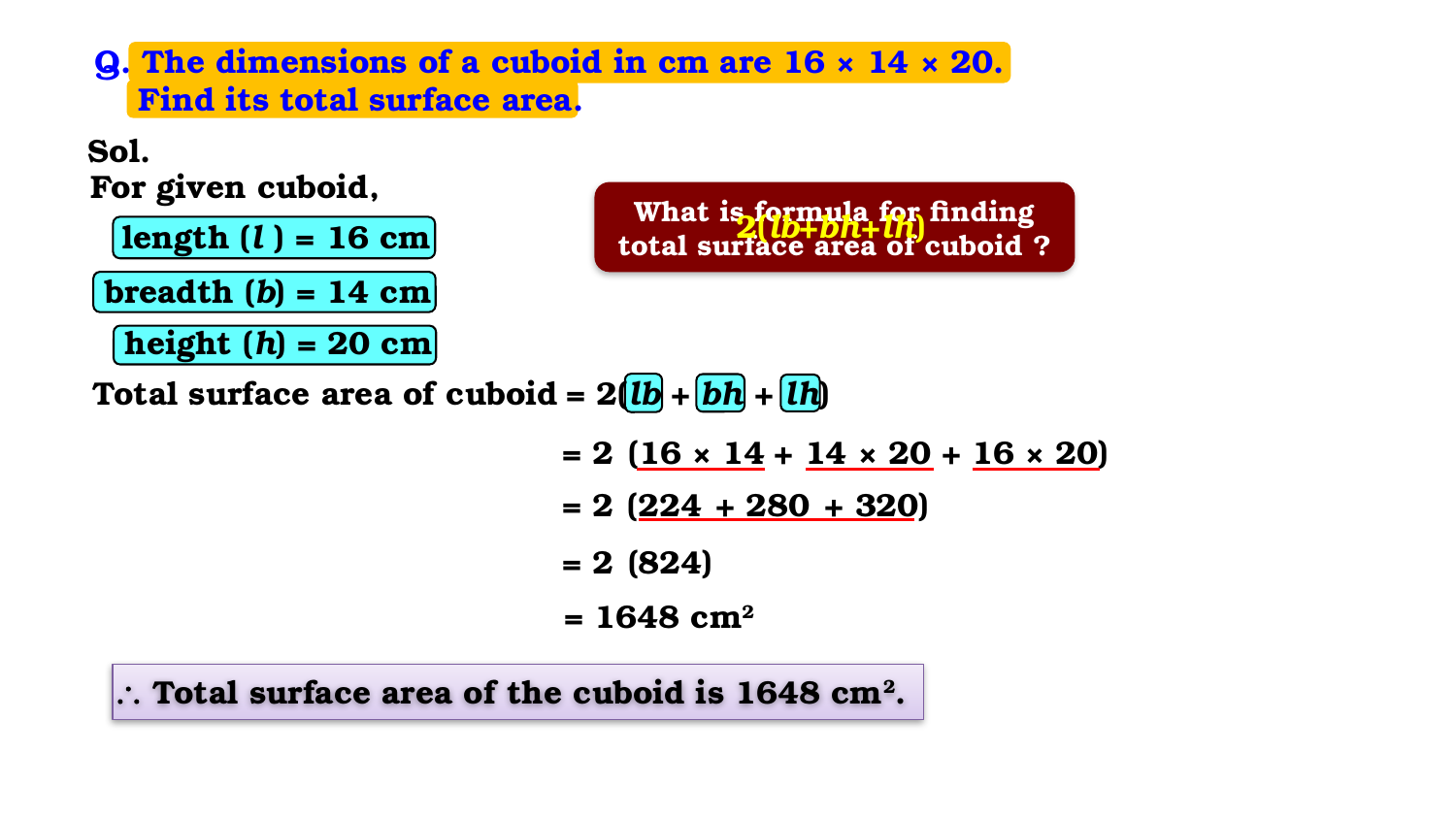

Q. The dimensions of a cuboid in cm are 16 × 14 × 20.
    Find its total surface area.

Sol.
For given cuboid,
What is formula for finding total surface area of cuboid ?
2(lb+bh+lh)
length (l ) = 16 cm

breadth (b) = 14 cm

height (h) = 20 cm

Total surface area of cuboid
= 2(lb + bh + lh)

= 2
(16 × 14
+ 16 × 20)
+ 14 × 20
= 2
(224
+ 280
+ 320)
= 2
(824)
= 1648 cm2
∴ Total surface area of the cuboid is 1648 cm2.